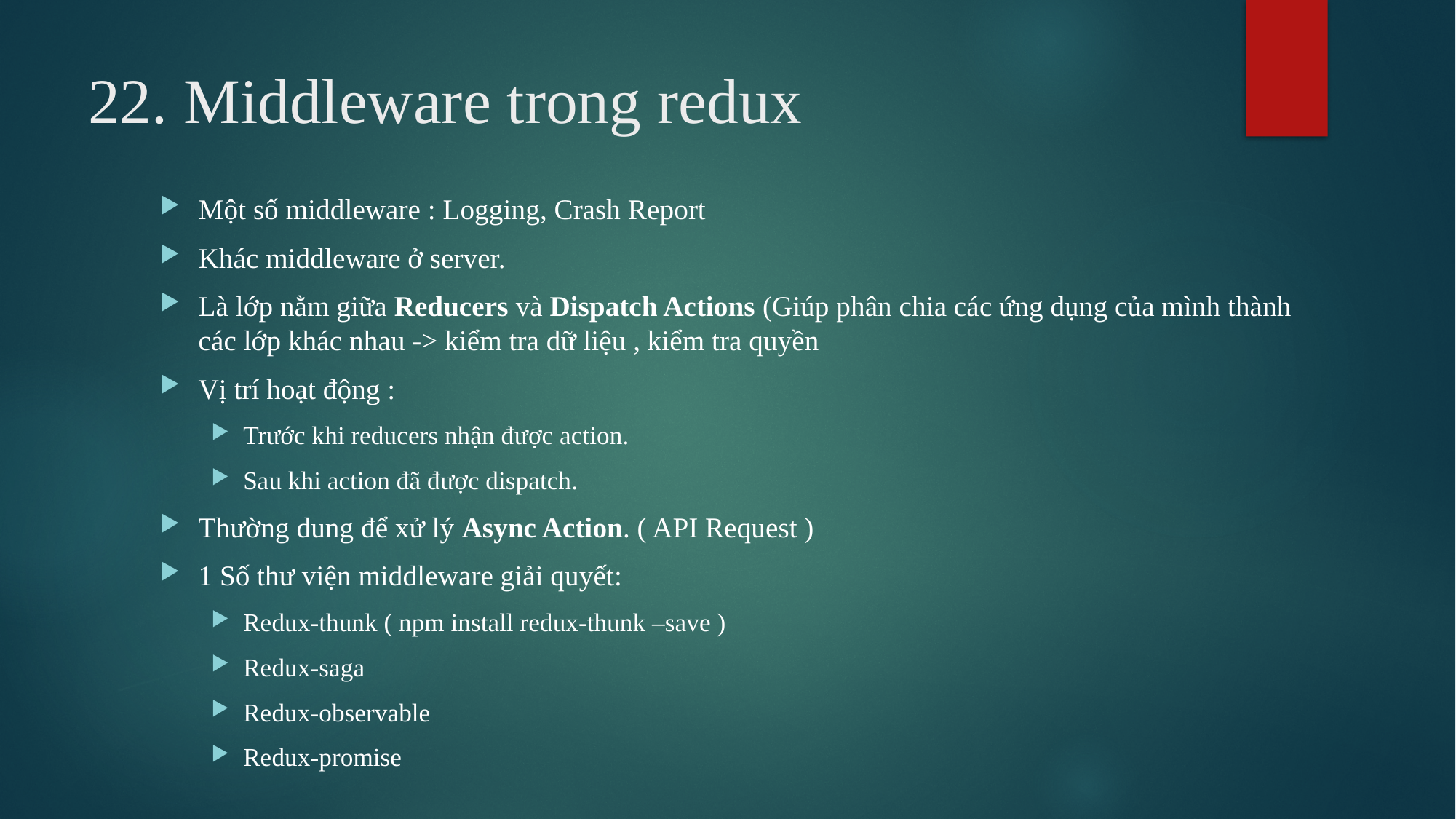

# 22. Middleware trong redux
Một số middleware : Logging, Crash Report
Khác middleware ở server.
Là lớp nằm giữa Reducers và Dispatch Actions (Giúp phân chia các ứng dụng của mình thành các lớp khác nhau -> kiểm tra dữ liệu , kiểm tra quyền
Vị trí hoạt động :
Trước khi reducers nhận được action.
Sau khi action đã được dispatch.
Thường dung để xử lý Async Action. ( API Request )
1 Số thư viện middleware giải quyết:
Redux-thunk ( npm install redux-thunk –save )
Redux-saga
Redux-observable
Redux-promise